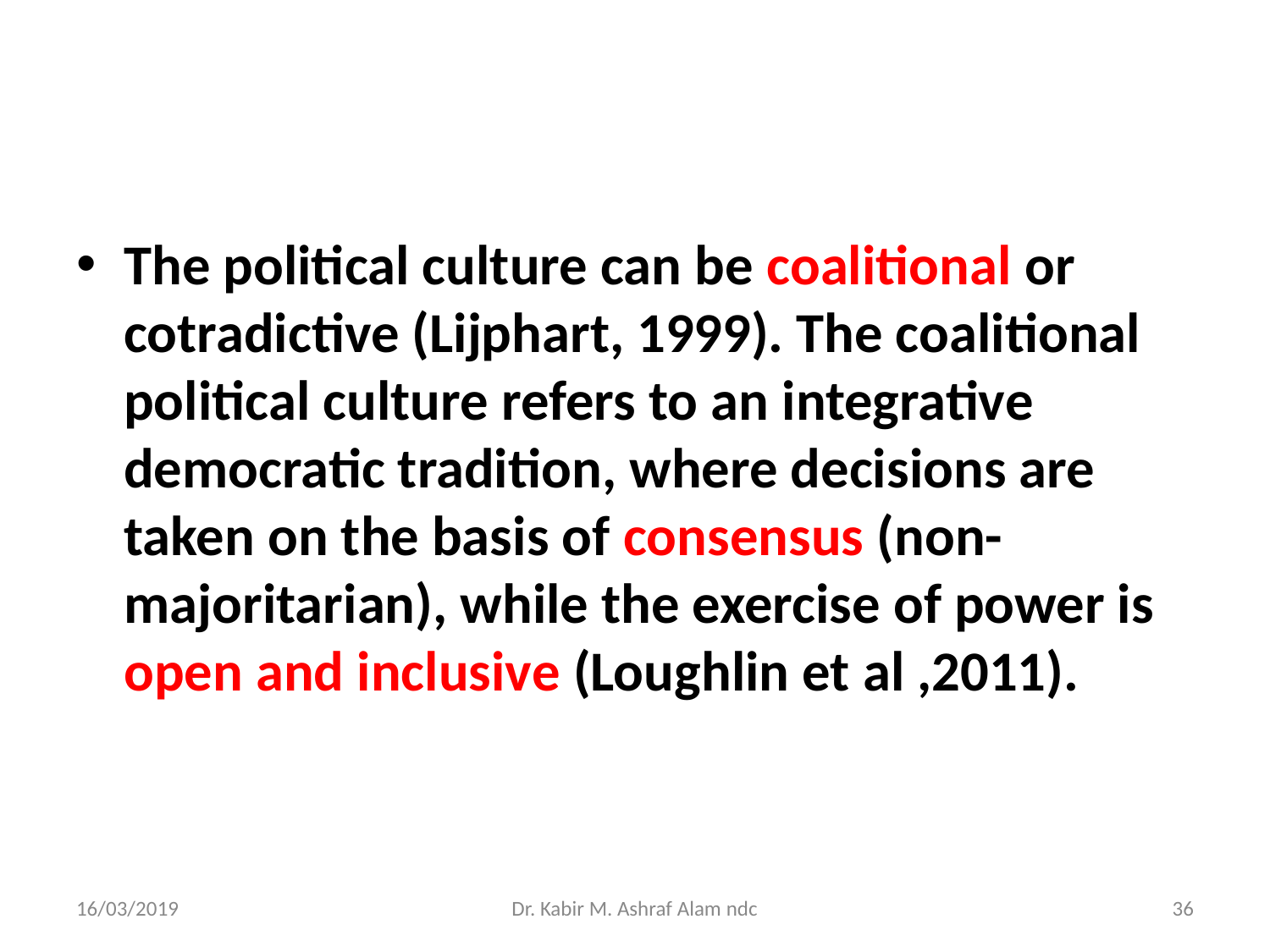

#
The political culture can be coalitional or cotradictive (Lijphart, 1999). The coalitional political culture refers to an integrative democratic tradition, where decisions are taken on the basis of consensus (non-majoritarian), while the exercise of power is open and inclusive (Loughlin et al ,2011).
16/03/2019
Dr. Kabir M. Ashraf Alam ndc
36